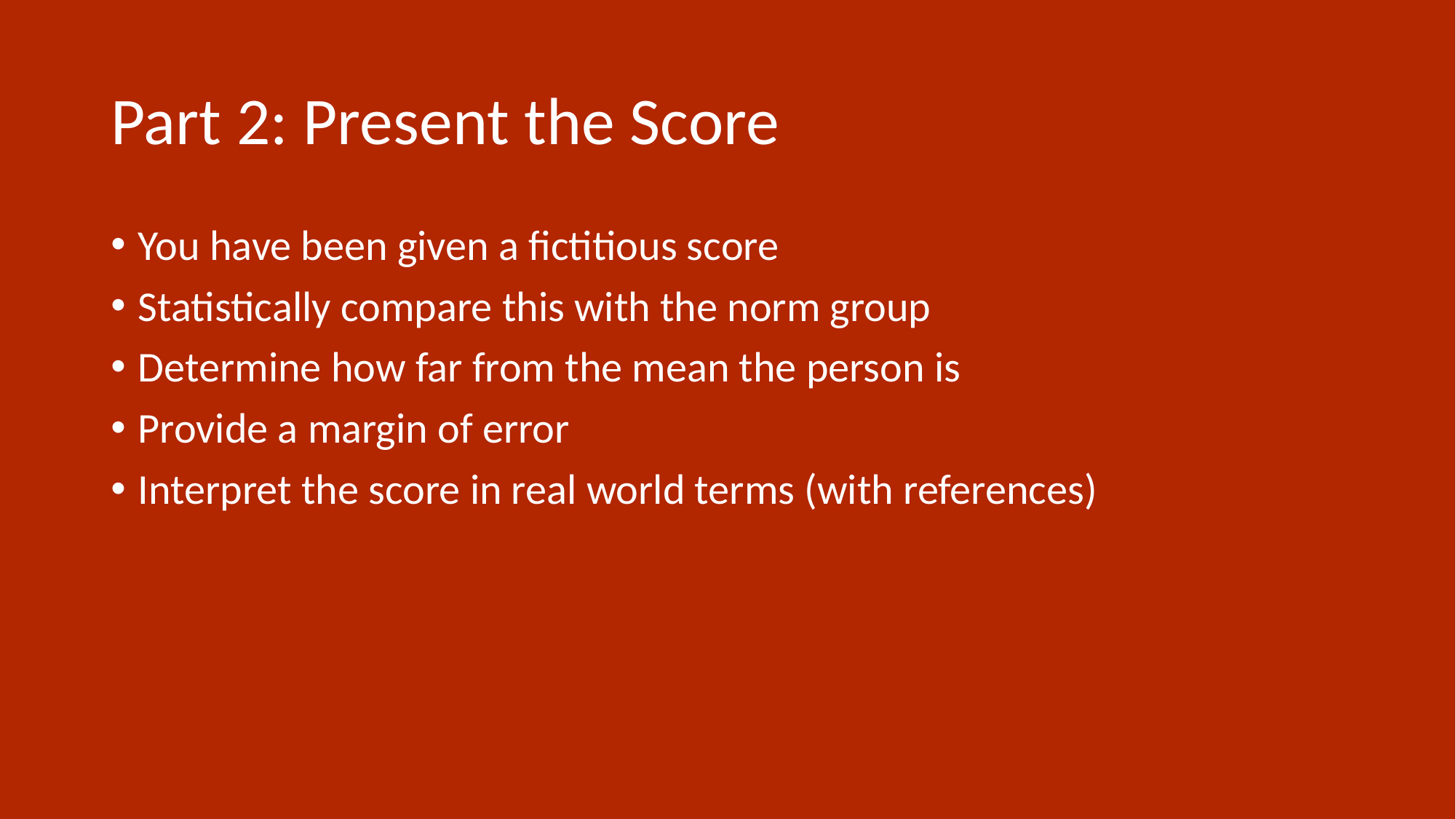

# Part 2: Present the Score
You have been given a fictitious score
Statistically compare this with the norm group
Determine how far from the mean the person is
Provide a margin of error
Interpret the score in real world terms (with references)